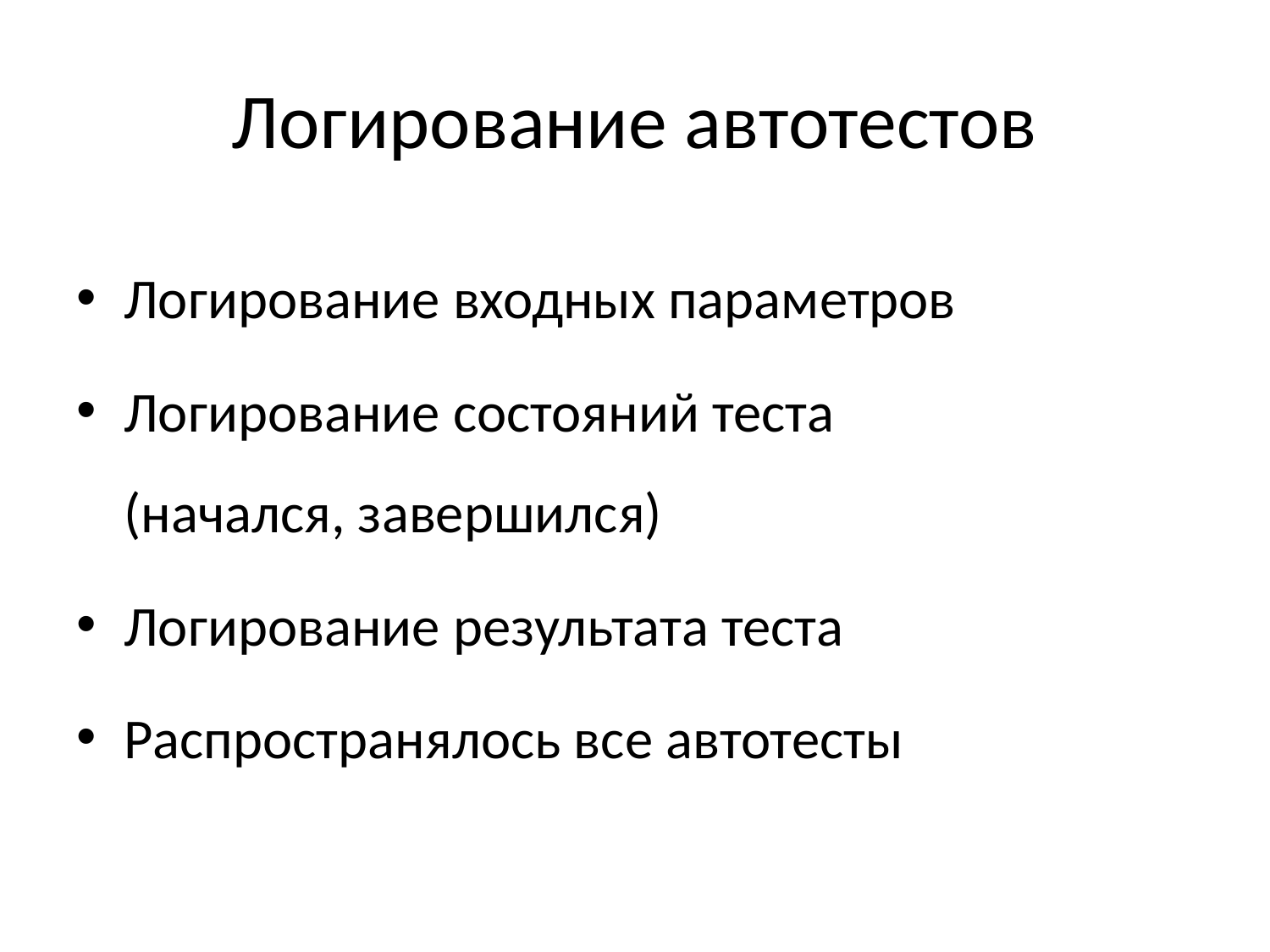

# Логирование автотестов
Логирование входных параметров
Логирование состояний теста
(начался, завершился)
Логирование результата теста
Распространялось все автотесты
78